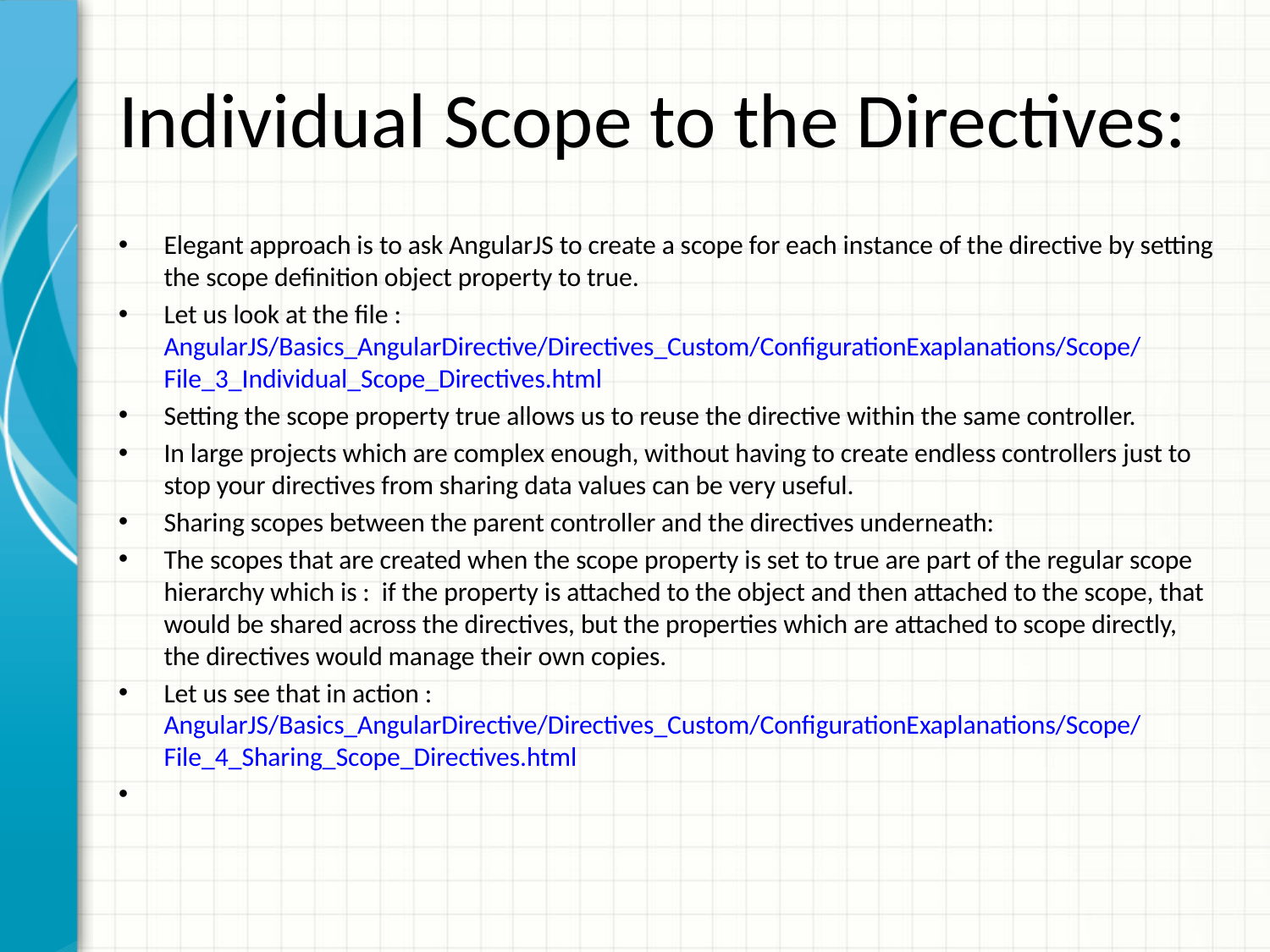

# Individual Scope to the Directives:
Elegant approach is to ask AngularJS to create a scope for each instance of the directive by setting the scope definition object property to true.
Let us look at the file : AngularJS/Basics_AngularDirective/Directives_Custom/ConfigurationExaplanations/Scope/File_3_Individual_Scope_Directives.html
Setting the scope property true allows us to reuse the directive within the same controller.
In large projects which are complex enough, without having to create endless controllers just to stop your directives from sharing data values can be very useful.
Sharing scopes between the parent controller and the directives underneath:
The scopes that are created when the scope property is set to true are part of the regular scope hierarchy which is :  if the property is attached to the object and then attached to the scope, that would be shared across the directives, but the properties which are attached to scope directly, the directives would manage their own copies.
Let us see that in action : AngularJS/Basics_AngularDirective/Directives_Custom/ConfigurationExaplanations/Scope/File_4_Sharing_Scope_Directives.html